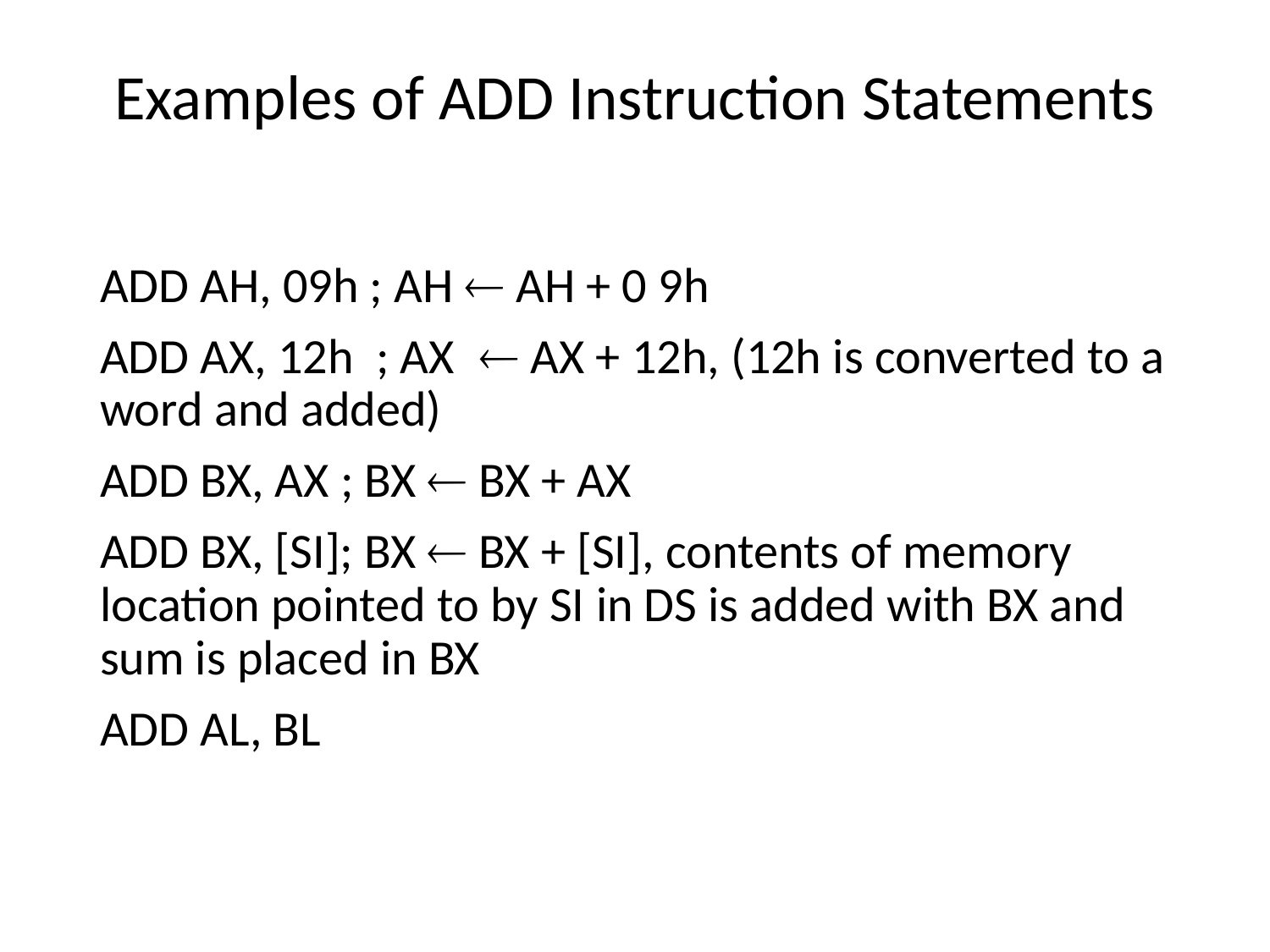

# Examples of ADD Instruction Statements
ADD AH, 09h ; AH ← AH + 0 9h
ADD AX, 12h  ; AX ← AX + 12h, (12h is converted to a word and added)
ADD BX, AX ; BX ← BX + AX
ADD BX, [SI]; BX ← BX + [SI], contents of memory location pointed to by SI in DS is added with BX and sum is placed in BX
ADD AL, BL